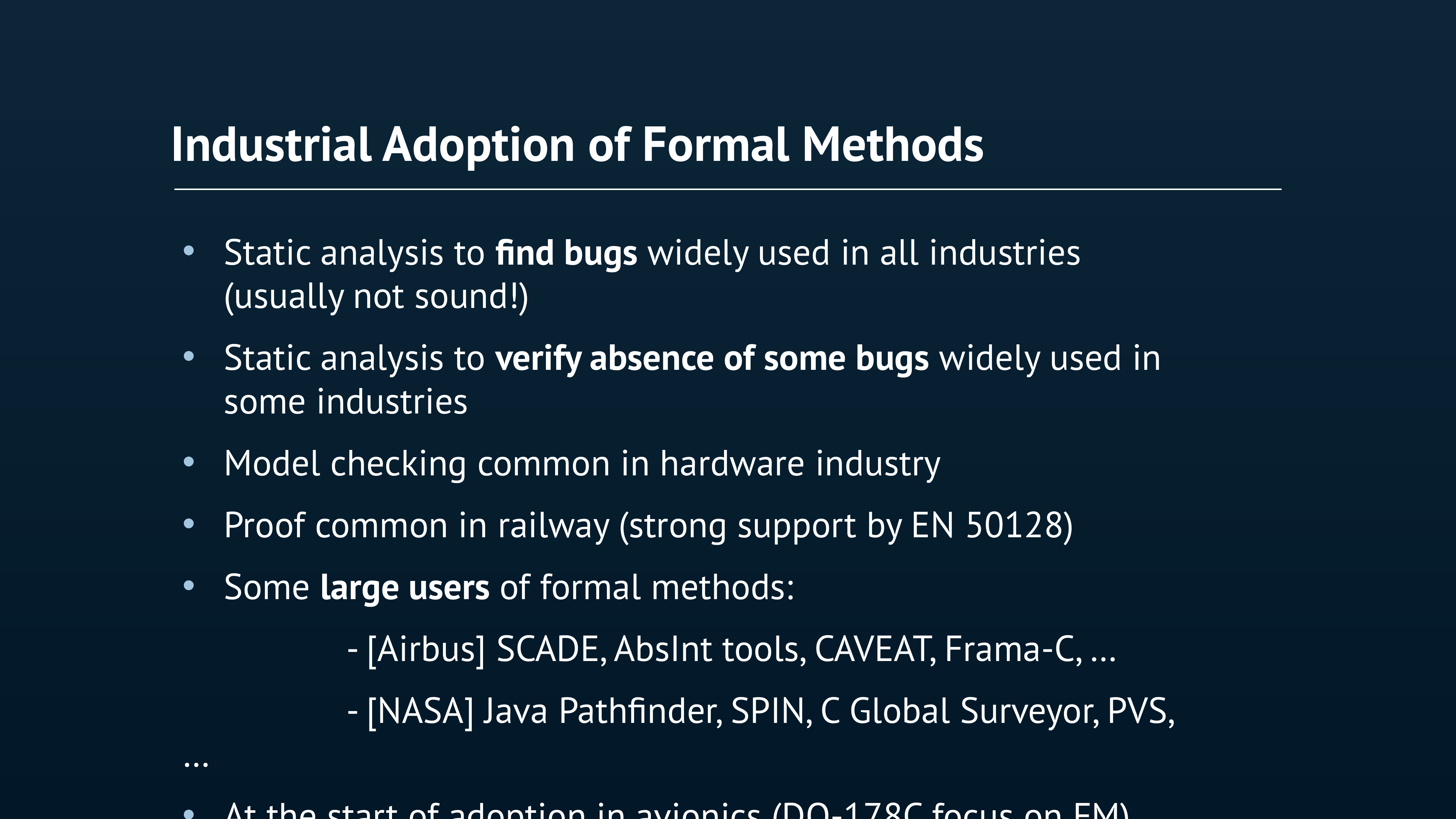

Industrial Adoption of Formal Methods

Static analysis to find bugs widely used in all industries (usually not sound!)
Static analysis to verify absence of some bugs widely used in some industries
Model checking common in hardware industry
Proof common in railway (strong support by EN 50128)
Some large users of formal methods:
			- [Airbus] SCADE, AbsInt tools, CAVEAT, Frama-C, …
			- [NASA] Java Pathfinder, SPIN, C Global Surveyor, PVS, …
At the start of adoption in avionics (DO-178C focus on FM)